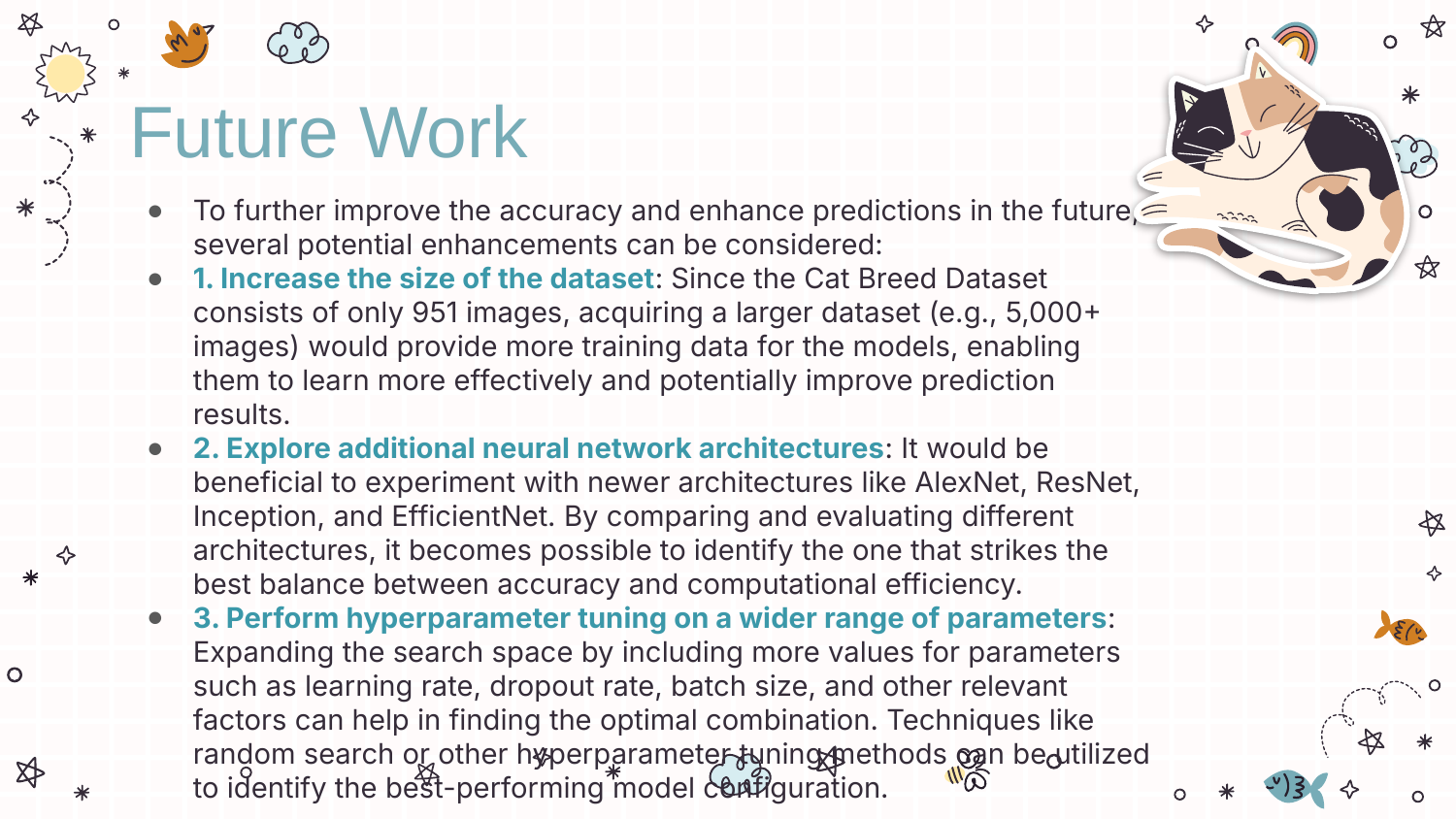

# Future Work
To further improve the accuracy and enhance predictions in the future, several potential enhancements can be considered:
1. Increase the size of the dataset: Since the Cat Breed Dataset consists of only 951 images, acquiring a larger dataset (e.g., 5,000+ images) would provide more training data for the models, enabling them to learn more effectively and potentially improve prediction results.
2. Explore additional neural network architectures: It would be beneficial to experiment with newer architectures like AlexNet, ResNet, Inception, and EfficientNet. By comparing and evaluating different architectures, it becomes possible to identify the one that strikes the best balance between accuracy and computational efficiency.
3. Perform hyperparameter tuning on a wider range of parameters: Expanding the search space by including more values for parameters such as learning rate, dropout rate, batch size, and other relevant factors can help in finding the optimal combination. Techniques like random search or other hyperparameter tuning methods can be utilized to identify the best-performing model configuration.